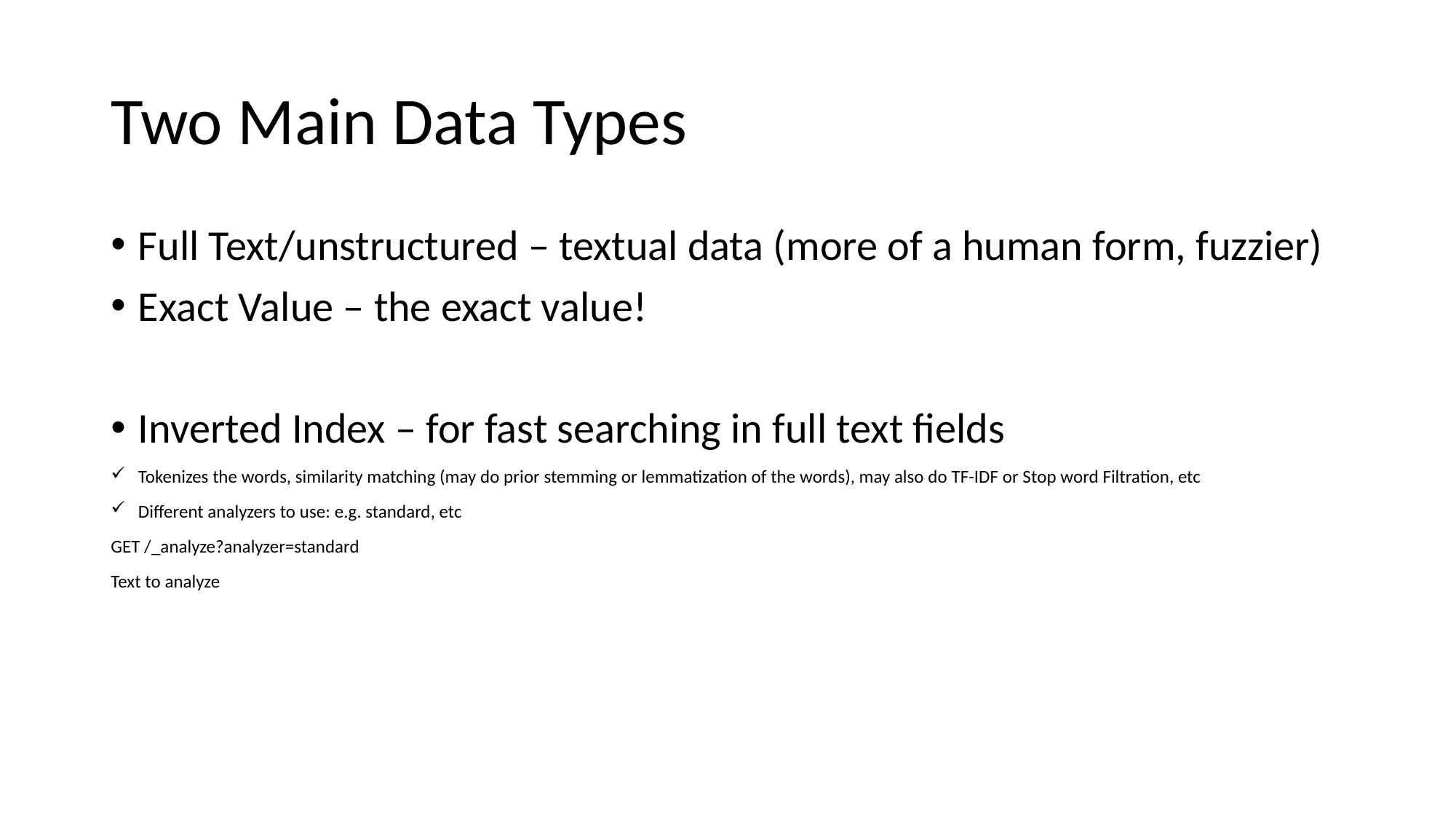

# Two Main Data Types
Full Text/unstructured – textual data (more of a human form, fuzzier)
Exact Value – the exact value!

Inverted Index – for fast searching in full text fields
Tokenizes the words, similarity matching (may do prior stemming or lemmatization of the words), may also do TF-IDF or Stop word Filtration, etc
Different analyzers to use: e.g. standard, etc
GET /_analyze?analyzer=standard
Text to analyze